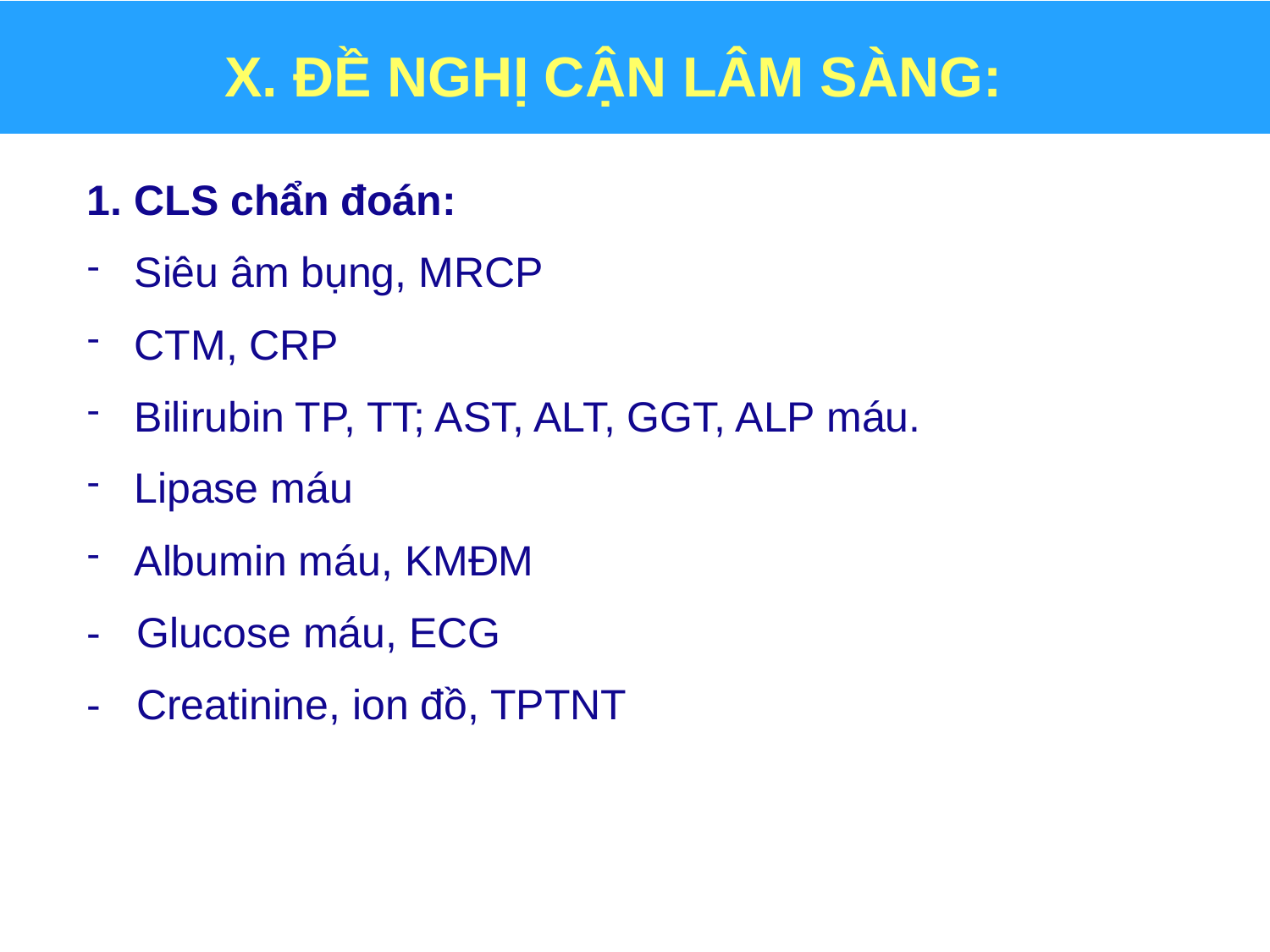

# X. ĐỀ NGHỊ CẬN LÂM SÀNG:
CLS chẩn đoán:
Siêu âm bụng, MRCP
CTM, CRP
Bilirubin TP, TT; AST, ALT, GGT, ALP máu.
Lipase máu
Albumin máu, KMĐM
-   Glucose máu, ECG
-   Creatinine, ion đồ, TPTNT